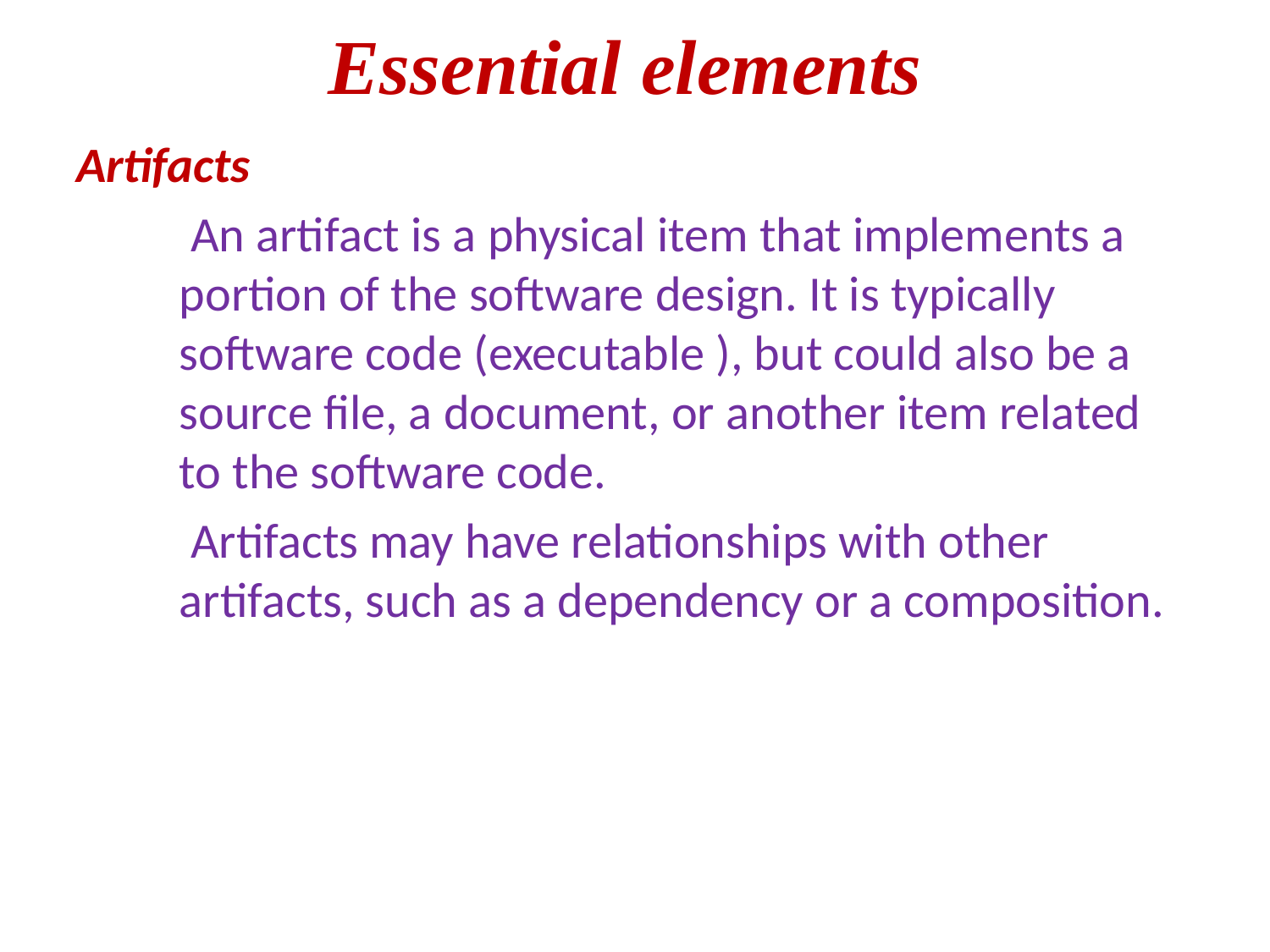

# Essential elements
Artifacts
	 An artifact is a physical item that implements a portion of the software design. It is typically software code (executable ), but could also be a source file, a document, or another item related to the software code.
	 Artifacts may have relationships with other artifacts, such as a dependency or a composition.